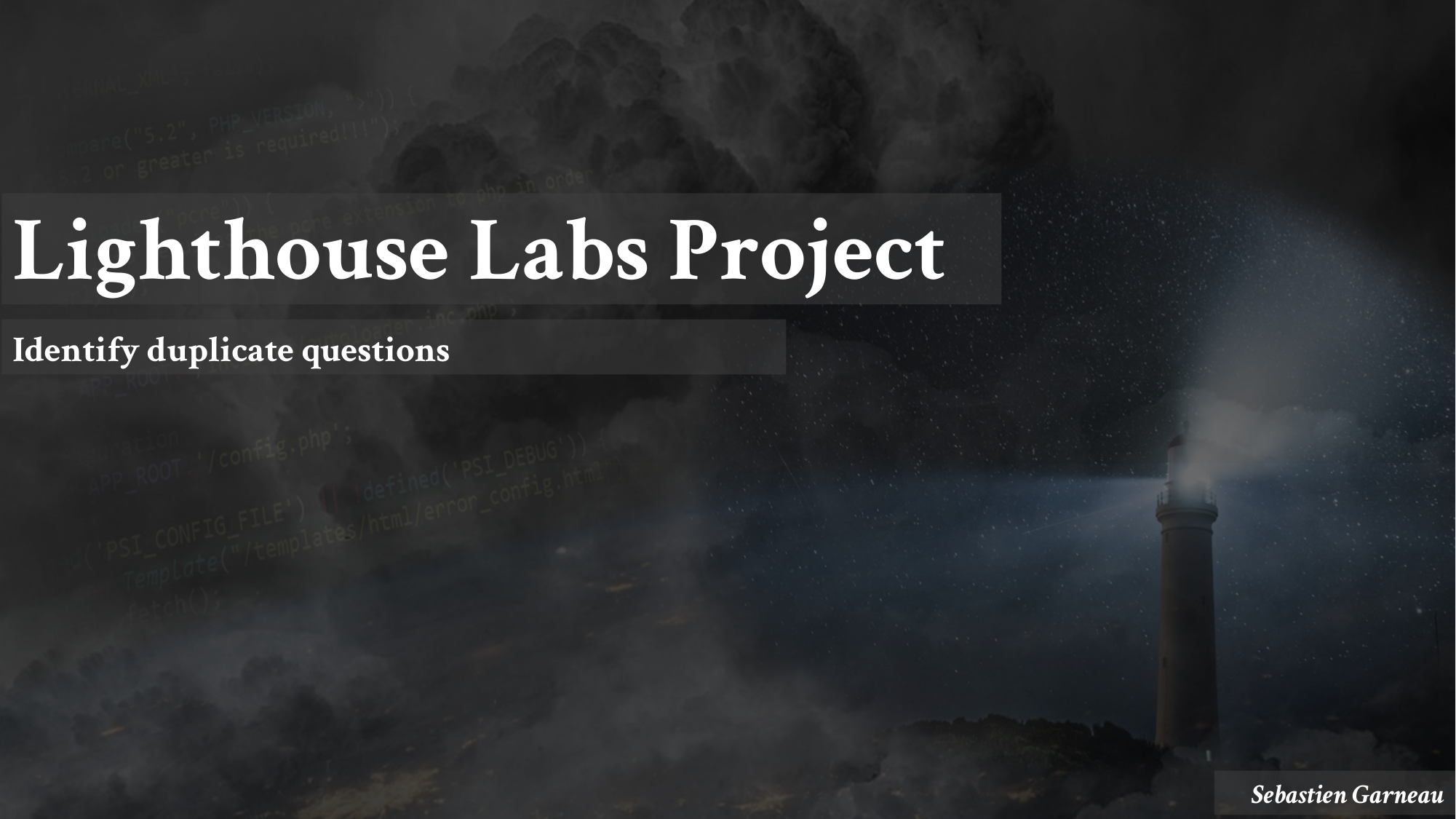

# Lighthouse Labs Project
Identify duplicate questions
Sebastien Garneau